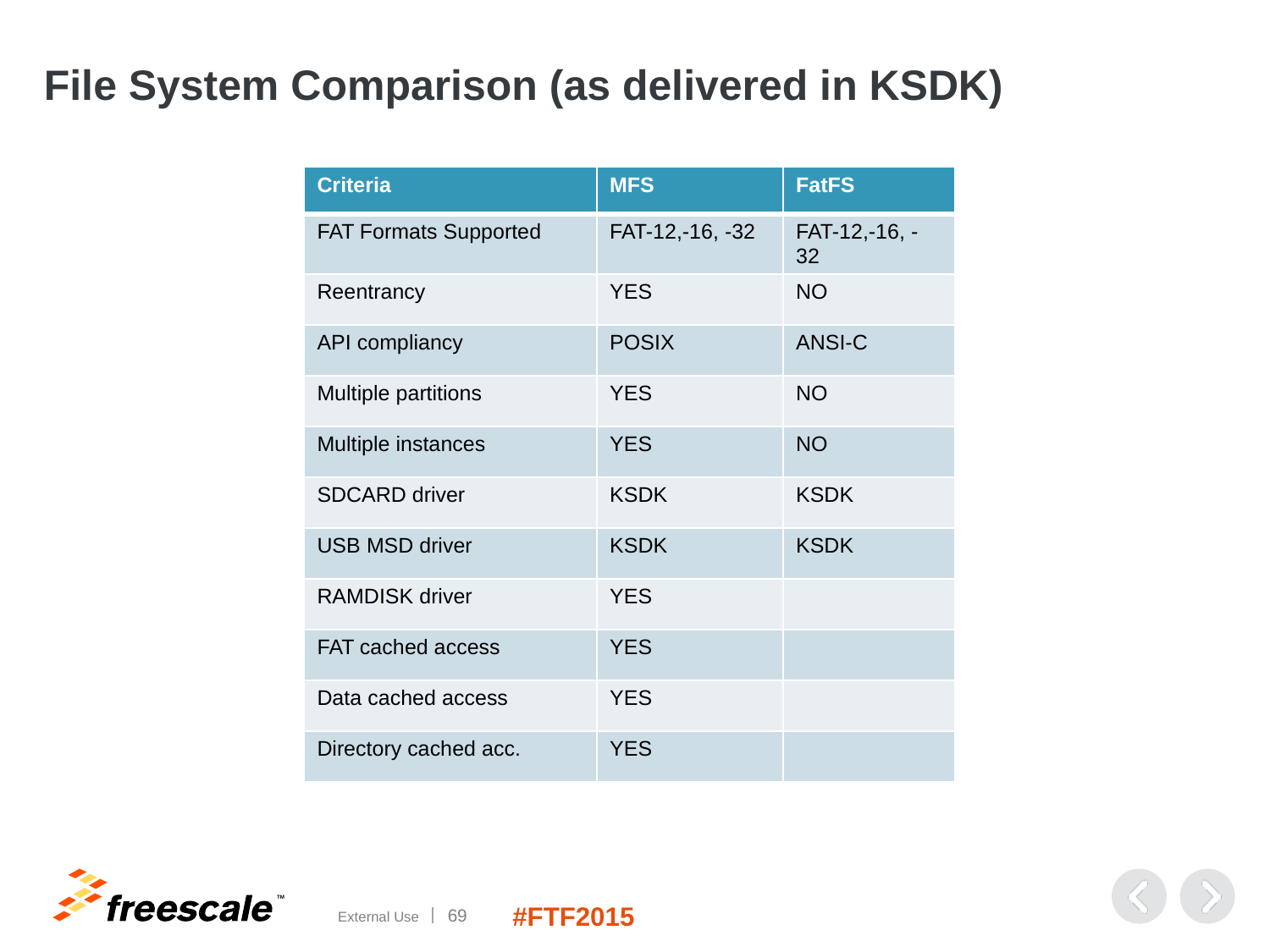

# File System Comparison (as delivered in KSDK)
| Criteria | MFS | FatFS |
| --- | --- | --- |
| FAT Formats Supported | FAT-12,-16, -32 | FAT-12,-16, -32 |
| Reentrancy | YES | NO |
| API compliancy | POSIX | ANSI-C |
| Multiple partitions | YES | NO |
| Multiple instances | YES | NO |
| SDCARD driver | KSDK | KSDK |
| USB MSD driver | KSDK | KSDK |
| RAMDISK driver | YES |  |
| FAT cached access | YES |  |
| Data cached access | YES |  |
| Directory cached acc. | YES |  |